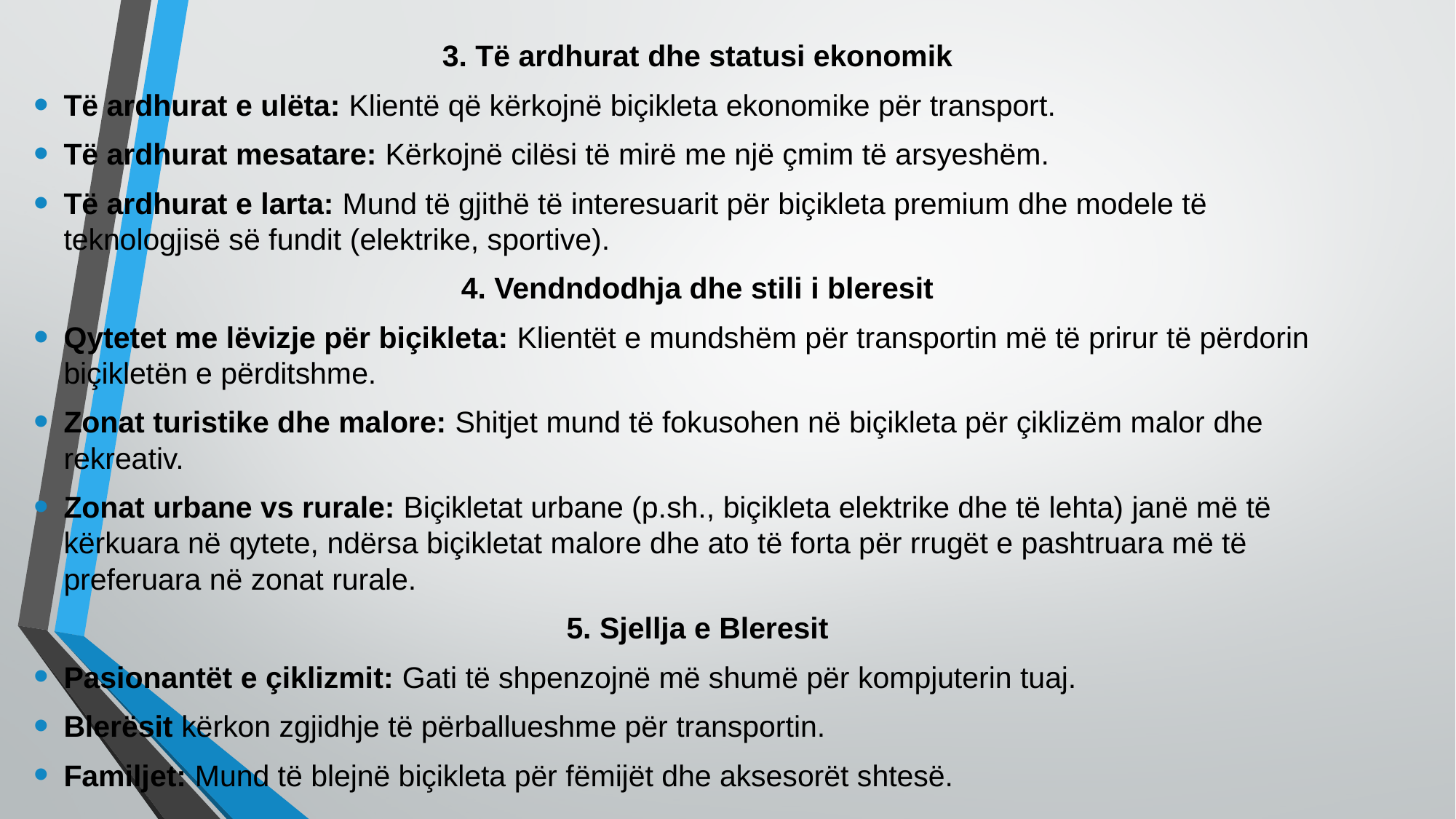

3. Të ardhurat dhe statusi ekonomik
Të ardhurat e ulëta: Klientë që kërkojnë biçikleta ekonomike për transport.
Të ardhurat mesatare: Kërkojnë cilësi të mirë me një çmim të arsyeshëm.
Të ardhurat e larta: Mund të gjithë të interesuarit për biçikleta premium dhe modele të teknologjisë së fundit (elektrike, sportive).
4. Vendndodhja dhe stili i bleresit
Qytetet me lëvizje për biçikleta: Klientët e mundshëm për transportin më të prirur të përdorin biçikletën e përditshme.
Zonat turistike dhe malore: Shitjet mund të fokusohen në biçikleta për çiklizëm malor dhe rekreativ.
Zonat urbane vs rurale: Biçikletat urbane (p.sh., biçikleta elektrike dhe të lehta) janë më të kërkuara në qytete, ndërsa biçikletat malore dhe ato të forta për rrugët e pashtruara më të preferuara në zonat rurale.
5. Sjellja e Bleresit
Pasionantët e çiklizmit: Gati të shpenzojnë më shumë për kompjuterin tuaj.
Blerësit kërkon zgjidhje të përballueshme për transportin.
Familjet: Mund të blejnë biçikleta për fëmijët dhe aksesorët shtesë.